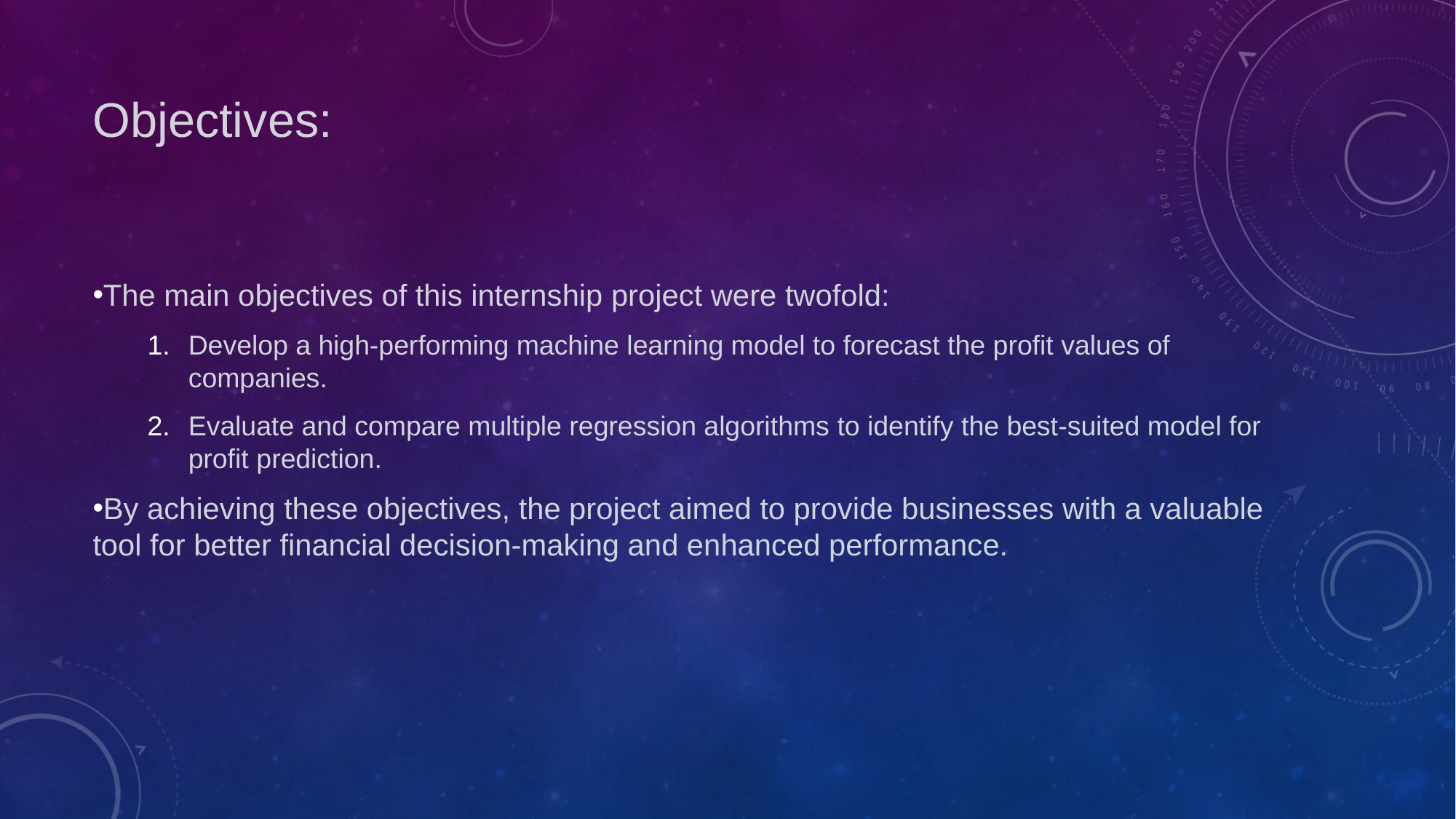

# Objectives:
The main objectives of this internship project were twofold:
Develop a high-performing machine learning model to forecast the profit values of companies.
Evaluate and compare multiple regression algorithms to identify the best-suited model for profit prediction.
By achieving these objectives, the project aimed to provide businesses with a valuable tool for better financial decision-making and enhanced performance.